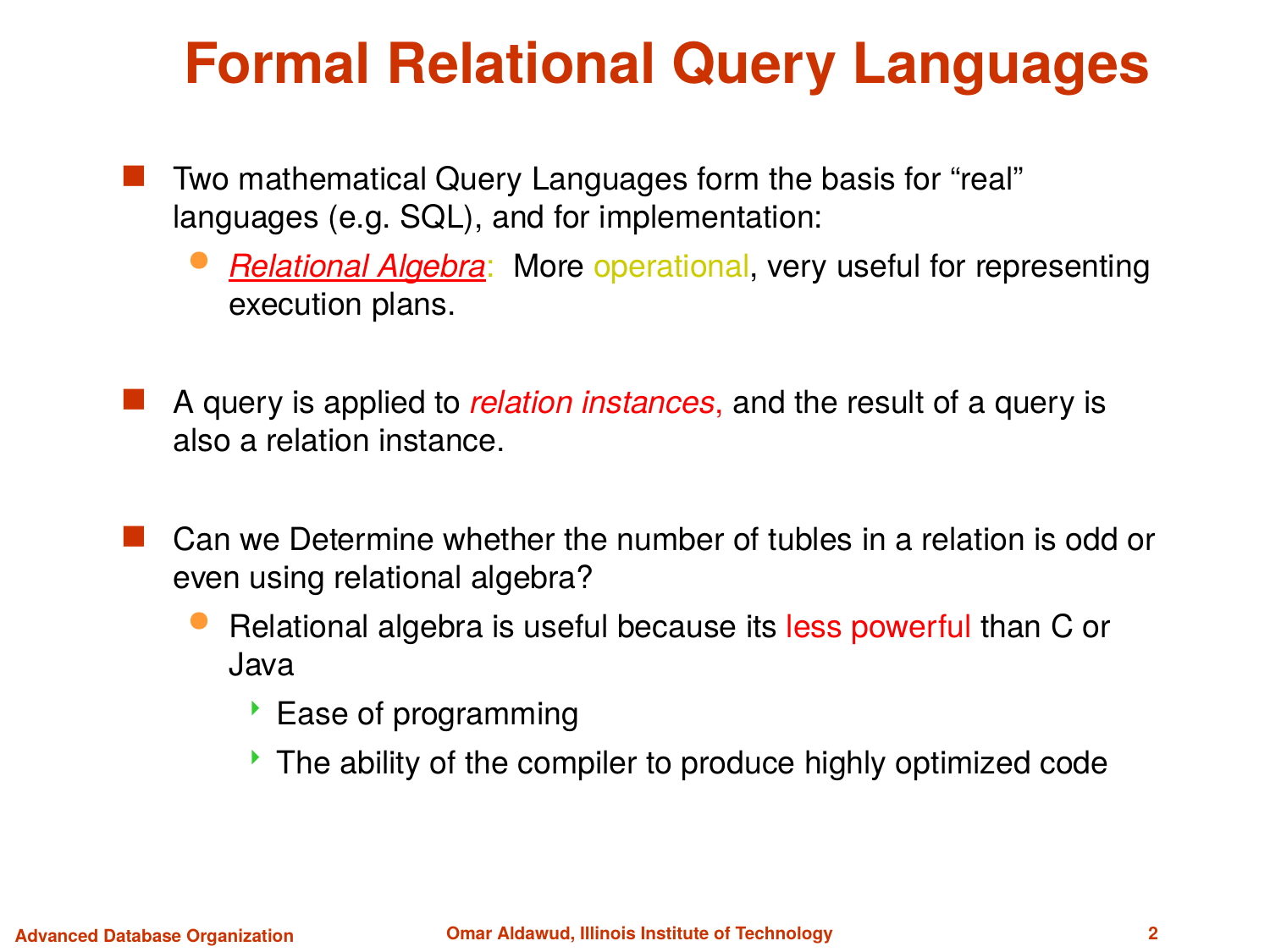

# Formal Relational Query Languages
Two mathematical Query Languages form the basis for “real” languages (e.g. SQL), and for implementation:
Relational Algebra:  More operational, very useful for representing execution plans.

A query is applied to relation instances, and the result of a query is also a relation instance.

Can we Determine whether the number of tubles in a relation is odd or even using relational algebra?
Relational algebra is useful because its less powerful than C or Java
Ease of programming
The ability of the compiler to produce highly optimized code